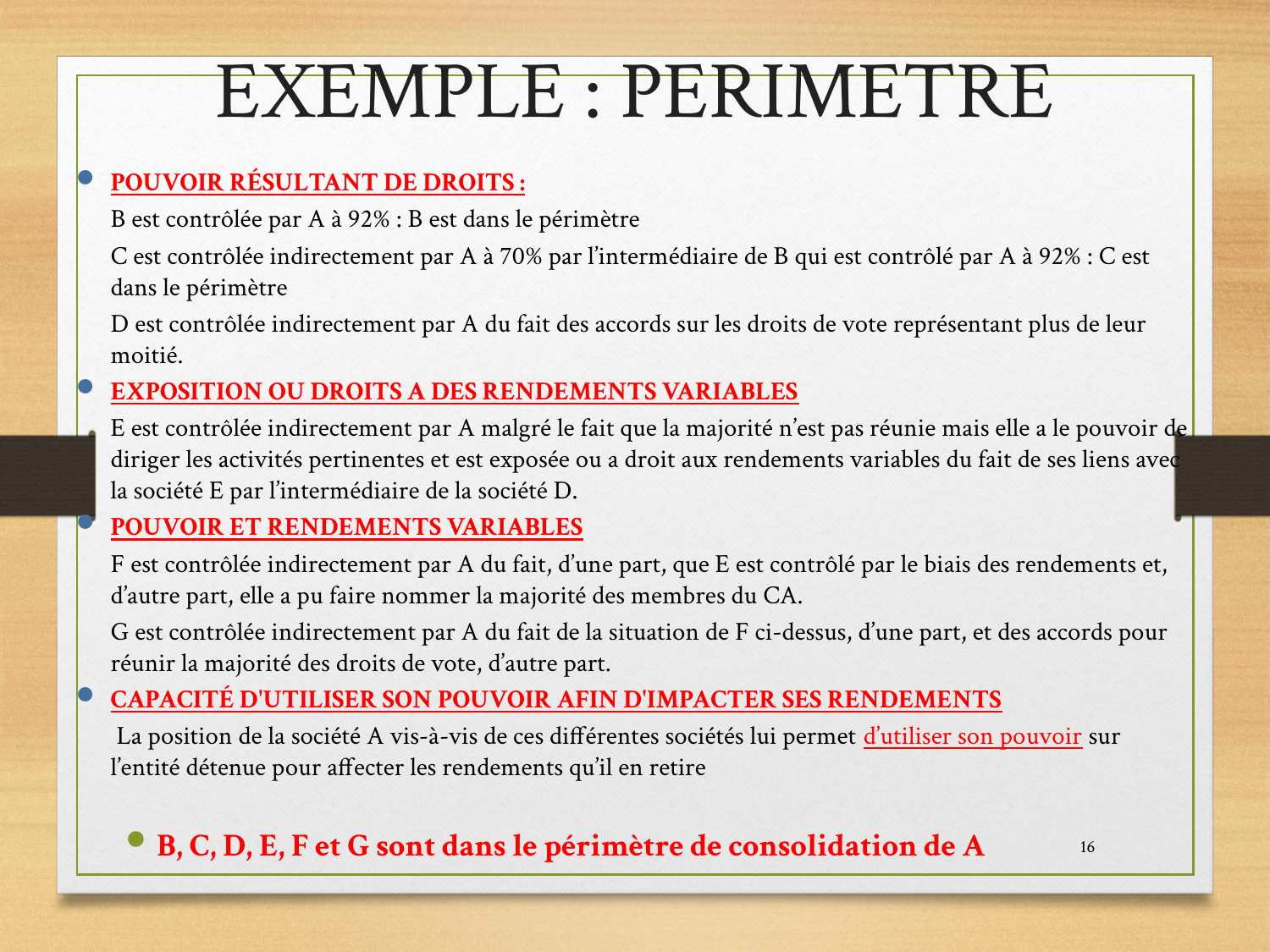

EXEMPLE : PERIMETRE
POUVOIR RÉSULTANT DE DROITS :
	B est contrôlée par A à 92% : B est dans le périmètre
	C est contrôlée indirectement par A à 70% par l’intermédiaire de B qui est contrôlé par A à 92% : C est dans le périmètre
	D est contrôlée indirectement par A du fait des accords sur les droits de vote représentant plus de leur moitié.
EXPOSITION OU DROITS A DES RENDEMENTS VARIABLES
	E est contrôlée indirectement par A malgré le fait que la majorité n’est pas réunie mais elle a le pouvoir de diriger les activités pertinentes et est exposée ou a droit aux rendements variables du fait de ses liens avec la société E par l’intermédiaire de la société D.
POUVOIR ET RENDEMENTS VARIABLES
	F est contrôlée indirectement par A du fait, d’une part, que E est contrôlé par le biais des rendements et, d’autre part, elle a pu faire nommer la majorité des membres du CA.
	G est contrôlée indirectement par A du fait de la situation de F ci-dessus, d’une part, et des accords pour réunir la majorité des droits de vote, d’autre part.
CAPACITÉ D'UTILISER SON POUVOIR AFIN D'IMPACTER SES RENDEMENTS
	 La position de la société A vis-à-vis de ces différentes sociétés lui permet d’utiliser son pouvoir sur l’entité détenue pour affecter les rendements qu’il en retire

B, C, D, E, F et G sont dans le périmètre de consolidation de A

16